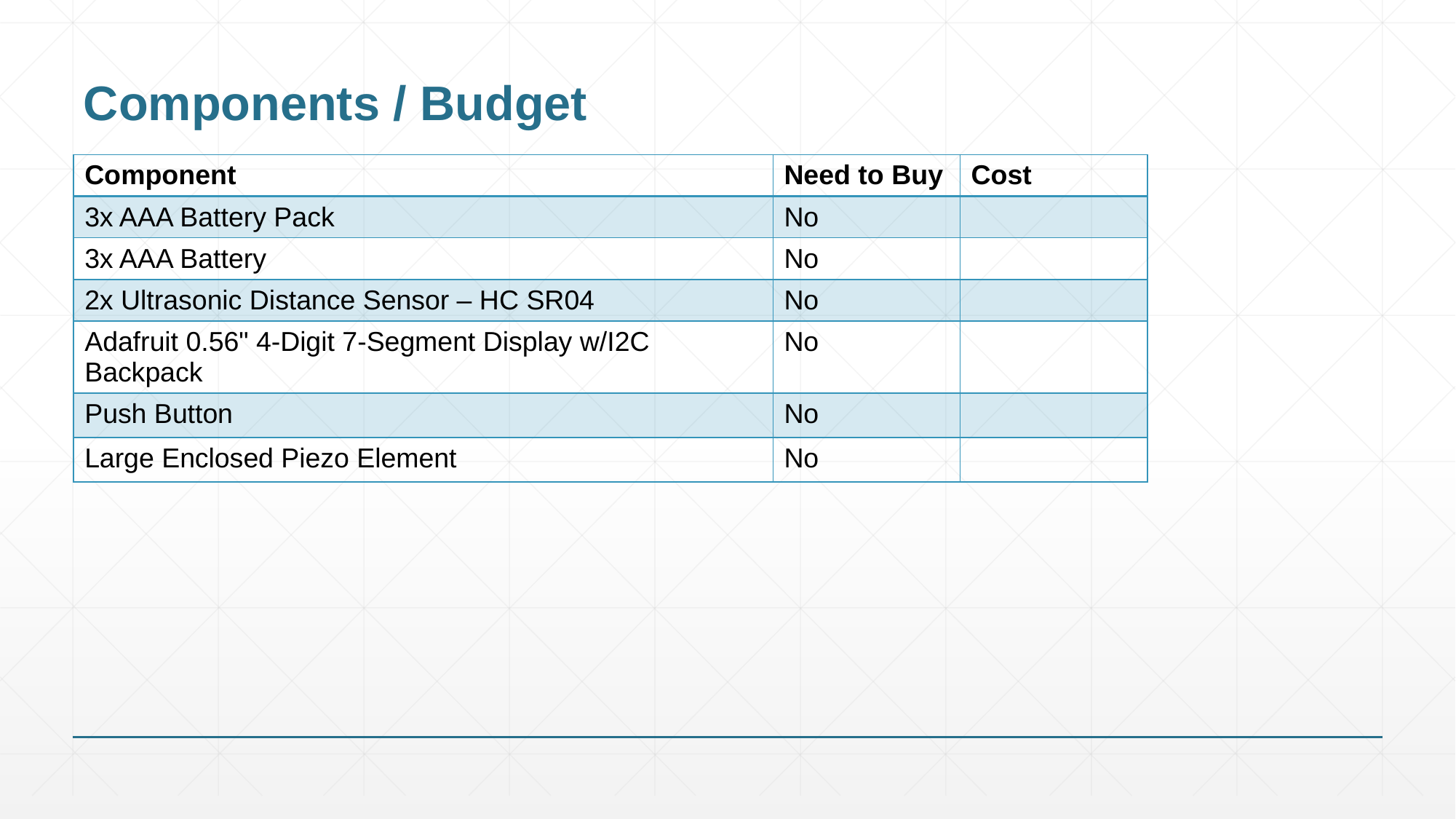

# Components / Budget
| Component | Need to Buy | Cost |
| --- | --- | --- |
| 3x AAA Battery Pack | No |  |
| 3x AAA Battery | No |  |
| 2x Ultrasonic Distance Sensor – HC SR04 | No |  |
| Adafruit 0.56" 4-Digit 7-Segment Display w/I2C Backpack | No |  |
| Push Button | No |  |
| Large Enclosed Piezo Element | No |  |